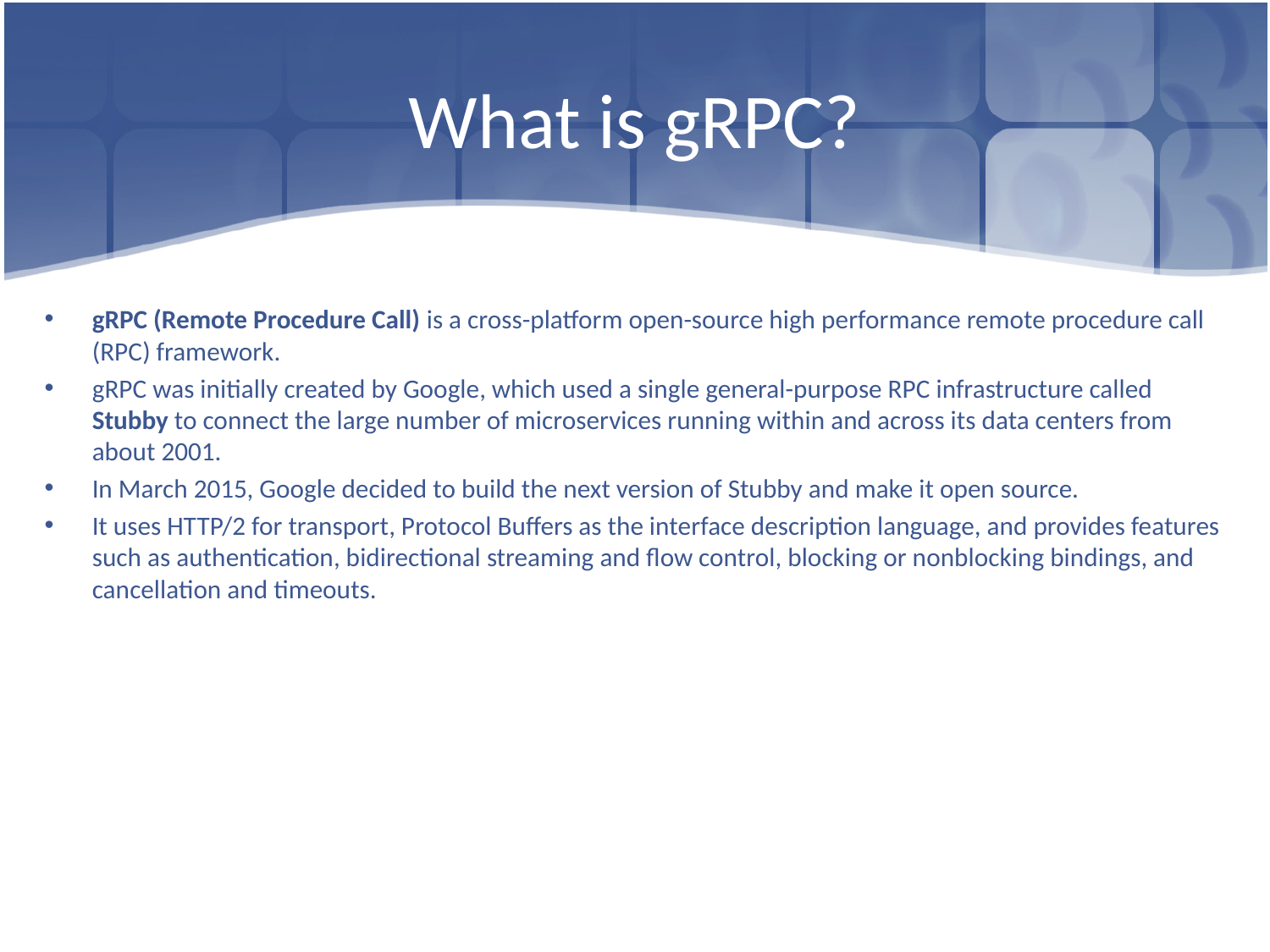

# What is gRPC?
gRPC (Remote Procedure Call) is a cross-platform open-source high performance remote procedure call (RPC) framework.
gRPC was initially created by Google, which used a single general-purpose RPC infrastructure called Stubby to connect the large number of microservices running within and across its data centers from about 2001.
In March 2015, Google decided to build the next version of Stubby and make it open source.
It uses HTTP/2 for transport, Protocol Buffers as the interface description language, and provides features such as authentication, bidirectional streaming and flow control, blocking or nonblocking bindings, and cancellation and timeouts.